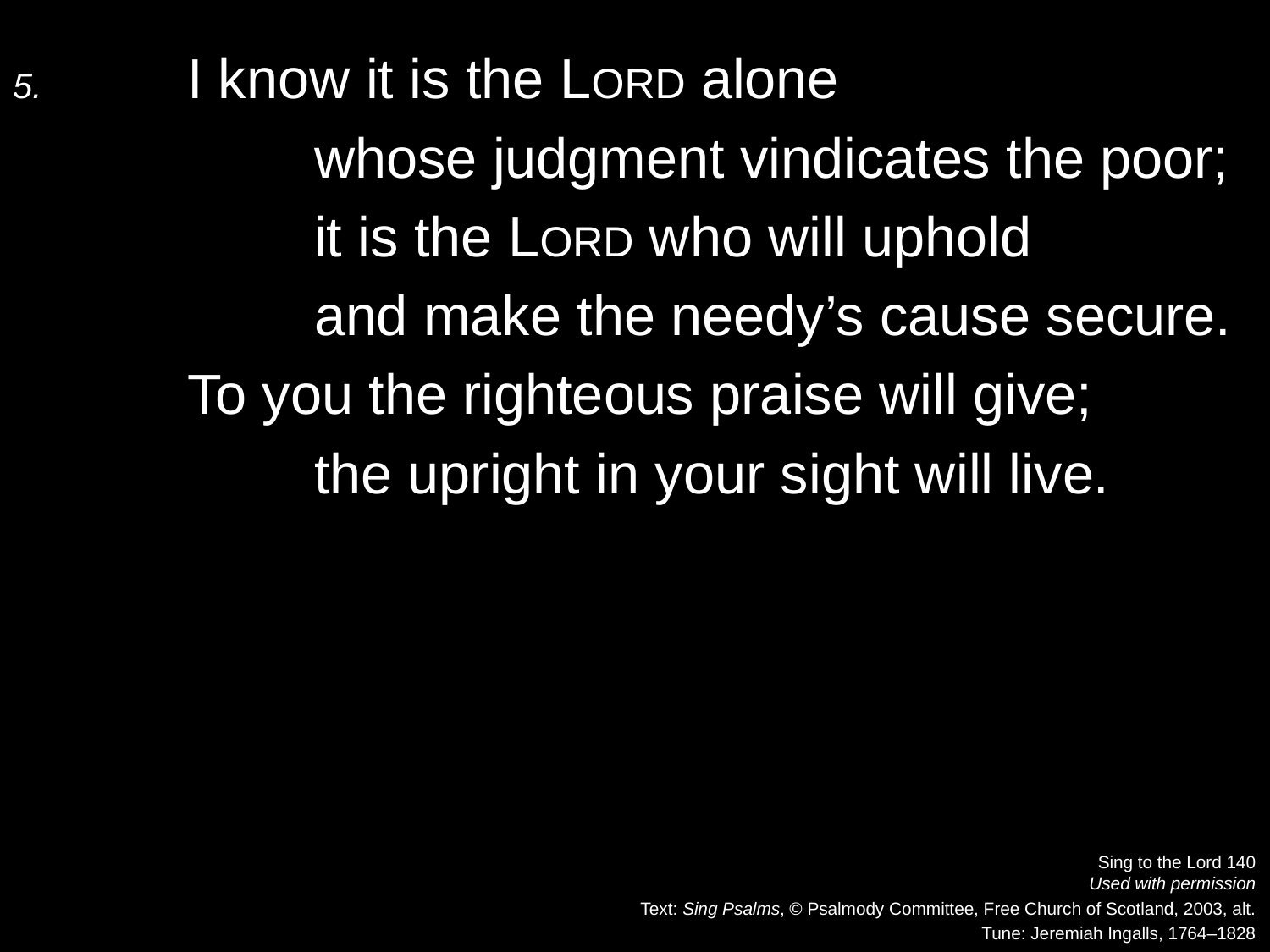

5.	I know it is the Lord alone
		whose judgment vindicates the poor;
		it is the Lord who will uphold
		and make the needy’s cause secure.
	To you the righteous praise will give;
		the upright in your sight will live.
Sing to the Lord 140
Used with permission
Text: Sing Psalms, © Psalmody Committee, Free Church of Scotland, 2003, alt.
Tune: Jeremiah Ingalls, 1764–1828